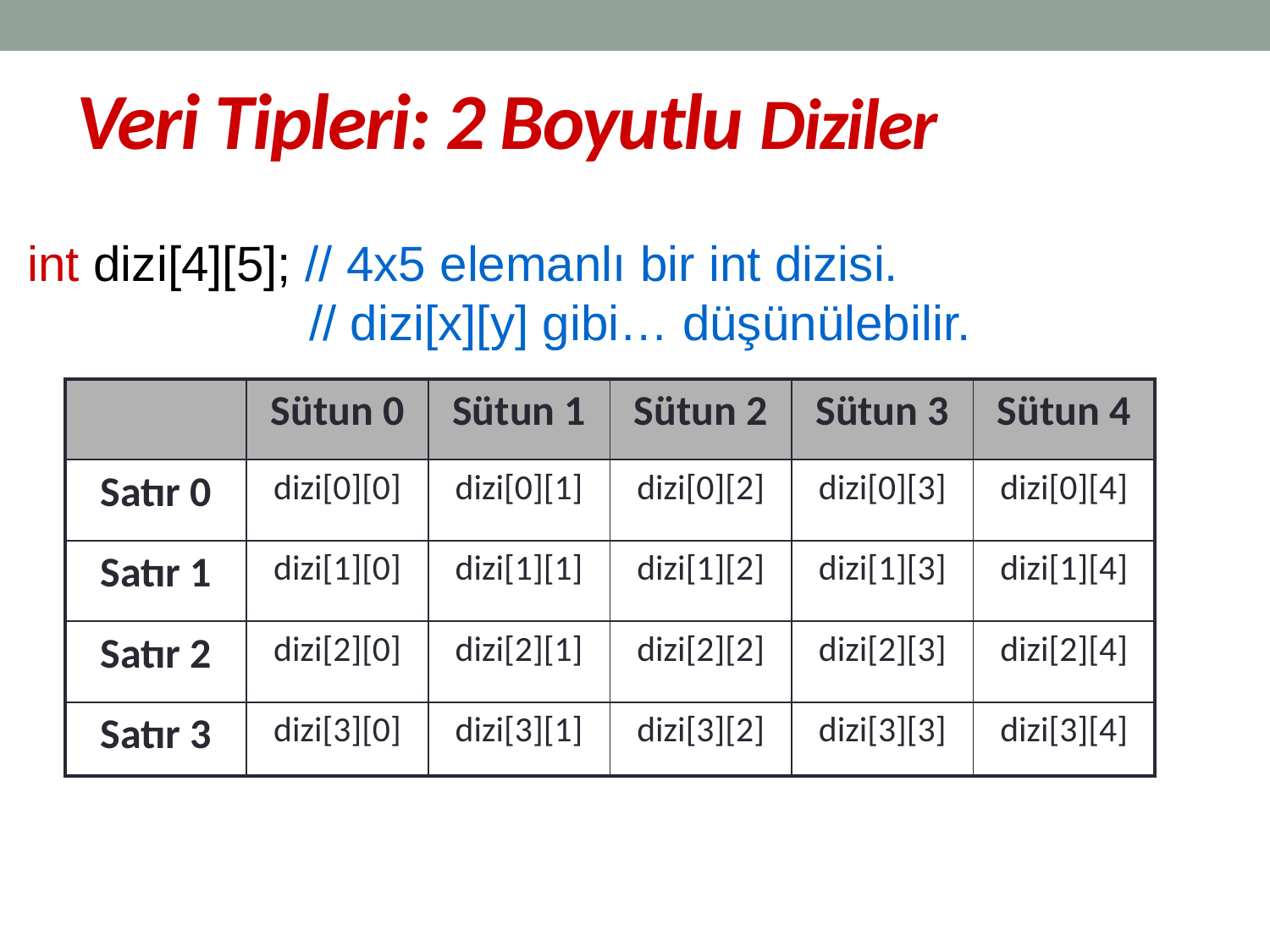

# Veri Tipleri: 2 Boyutlu Diziler
int dizi[4][5]; // 4x5 elemanlı bir int dizisi.
		  // dizi[x][y] gibi… düşünülebilir.
|  | Sütun 0 | Sütun 1 | Sütun 2 | Sütun 3 | Sütun 4 |
| --- | --- | --- | --- | --- | --- |
| Satır 0 | dizi[0][0] | dizi[0][1] | dizi[0][2] | dizi[0][3] | dizi[0][4] |
| Satır 1 | dizi[1][0] | dizi[1][1] | dizi[1][2] | dizi[1][3] | dizi[1][4] |
| Satır 2 | dizi[2][0] | dizi[2][1] | dizi[2][2] | dizi[2][3] | dizi[2][4] |
| Satır 3 | dizi[3][0] | dizi[3][1] | dizi[3][2] | dizi[3][3] | dizi[3][4] |